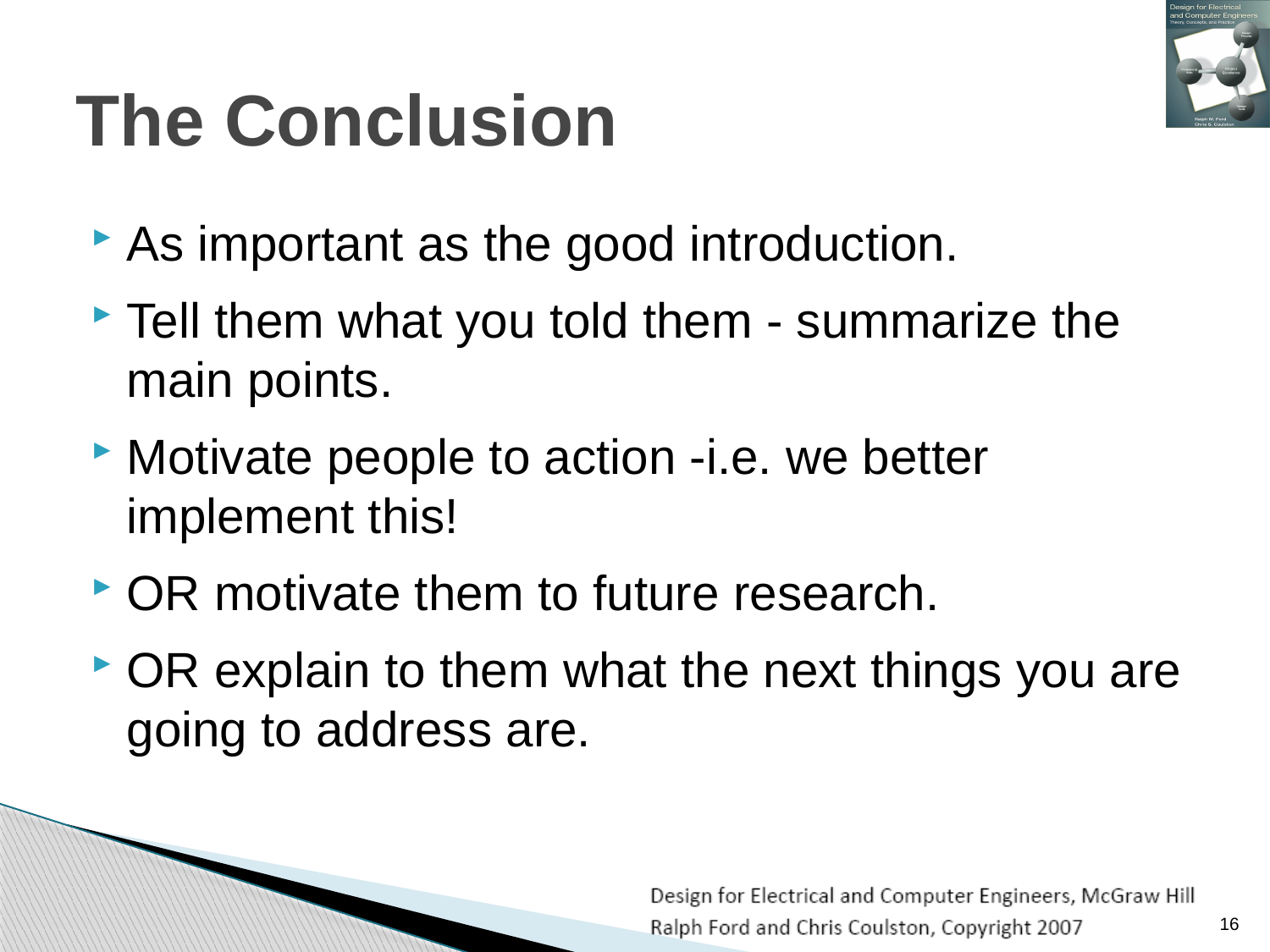

# The Conclusion
As important as the good introduction.
Tell them what you told them - summarize the main points.
Motivate people to action -i.e. we better implement this!
OR motivate them to future research.
OR explain to them what the next things you are going to address are.
16